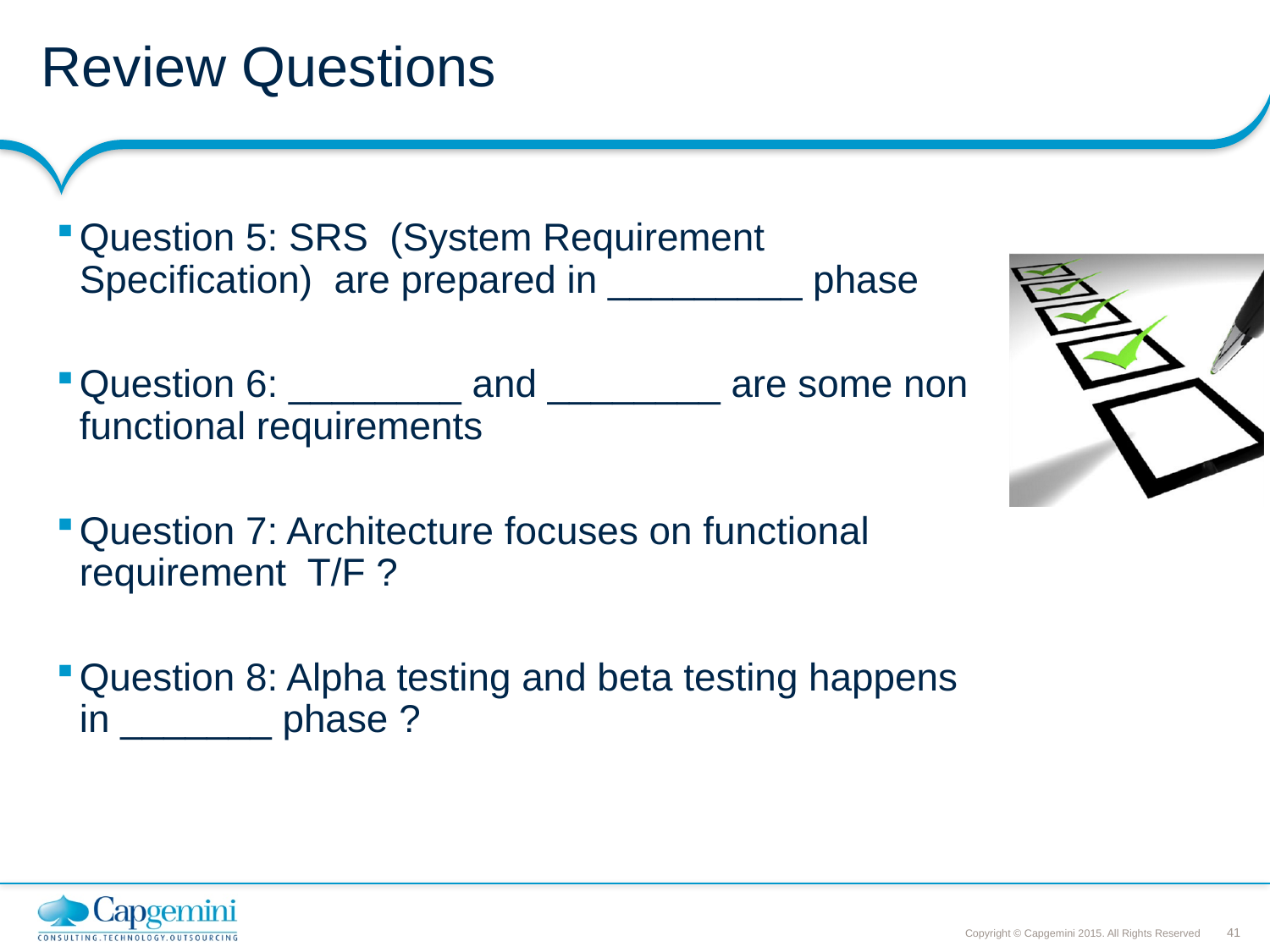

# Review Questions
Question 5: SRS  (System Requirement Specification)  are prepared in _________ phase

Question 6: ________ and ________ are some non functional requirements

Question 7: Architecture focuses on functional requirement  T/F ?

Question 8: Alpha testing and beta testing happens in _______ phase ?